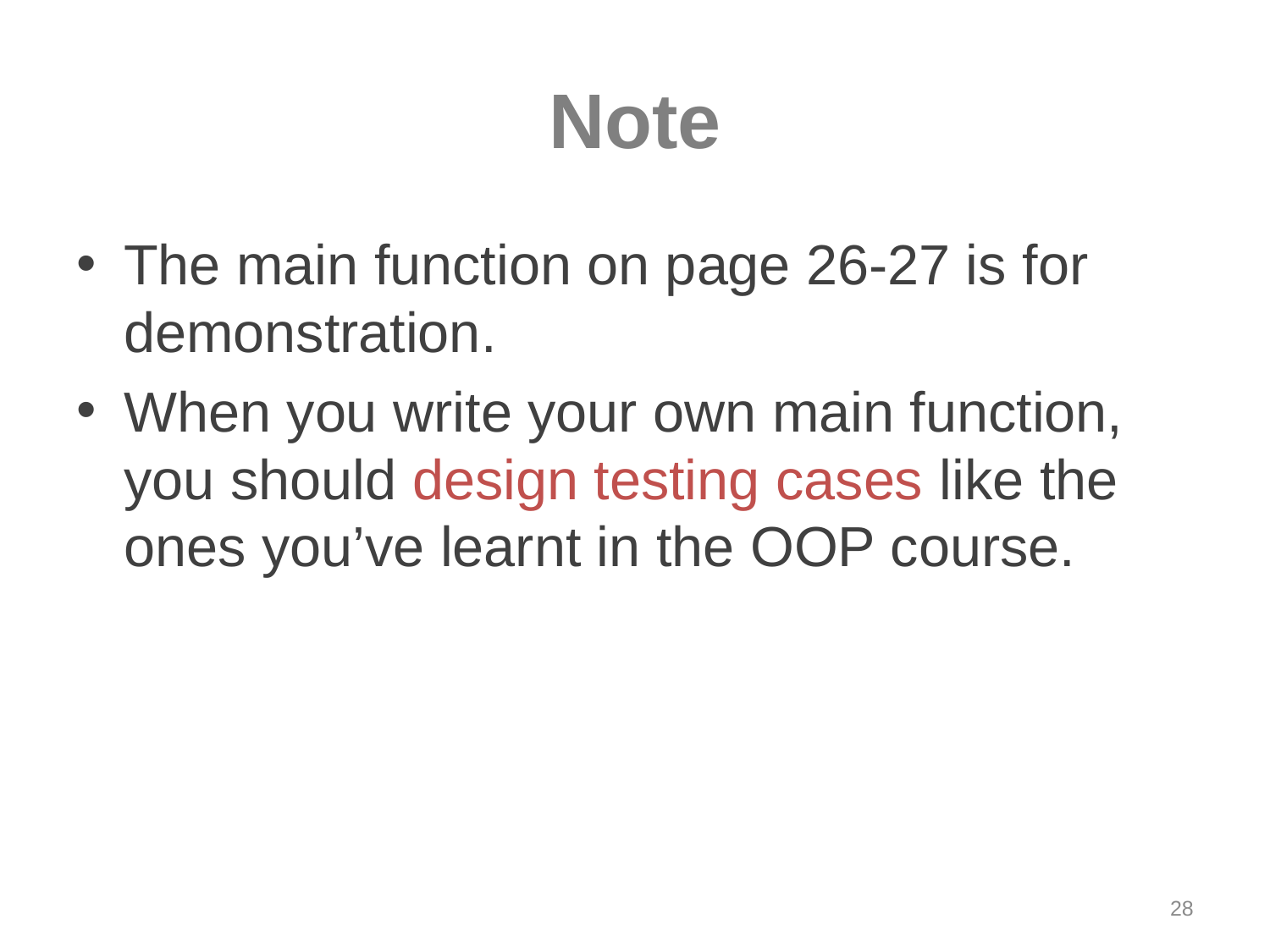

# Note
The main function on page 26-27 is for demonstration.
When you write your own main function, you should design testing cases like the ones you’ve learnt in the OOP course.
28